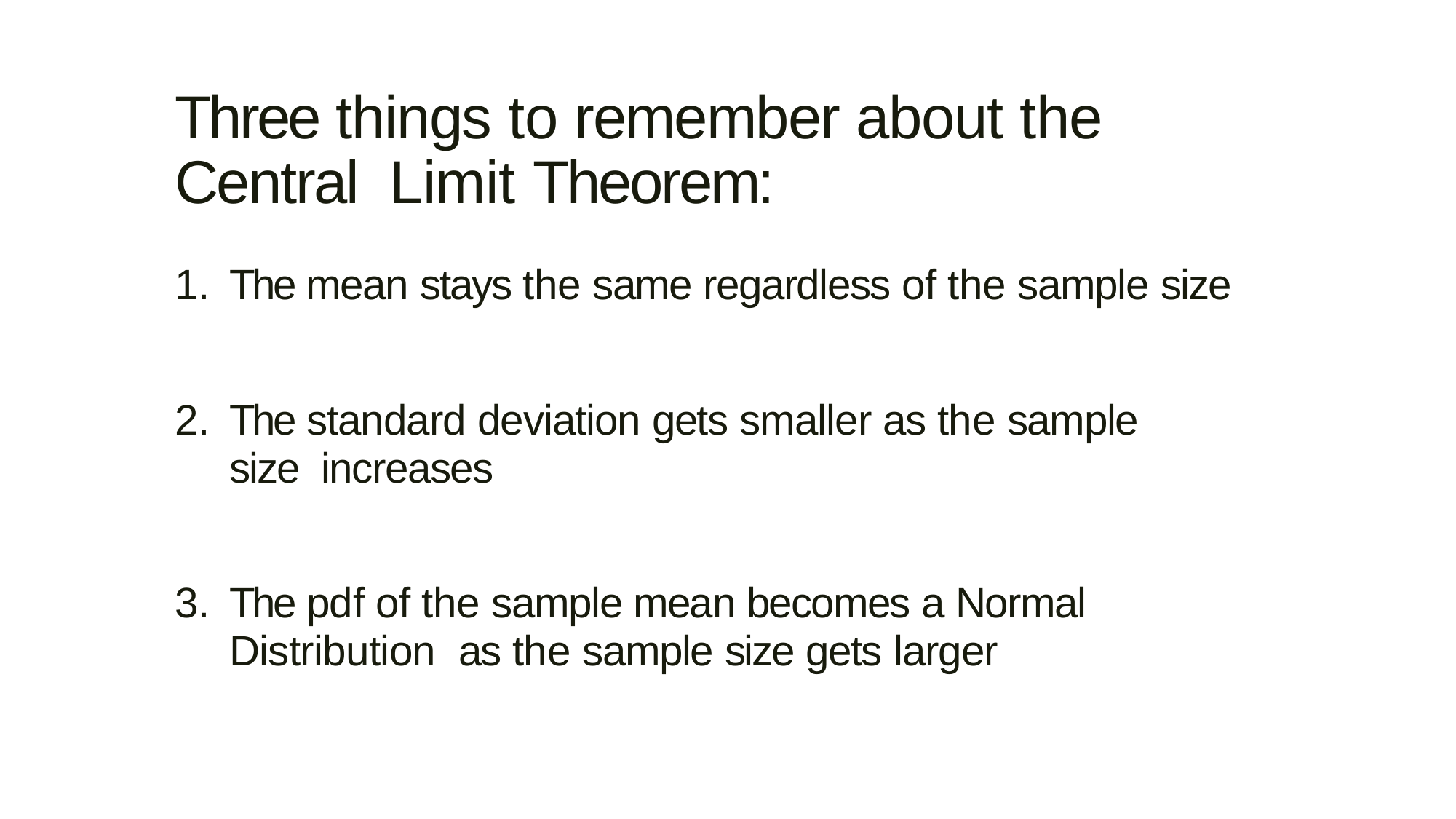

Three things to remember about the Central  Limit Theorem:
The mean stays the same regardless of the sample size

The standard deviation gets smaller as the sample size  increases

The pdf of the sample mean becomes a Normal Distribution  as the sample size gets larger